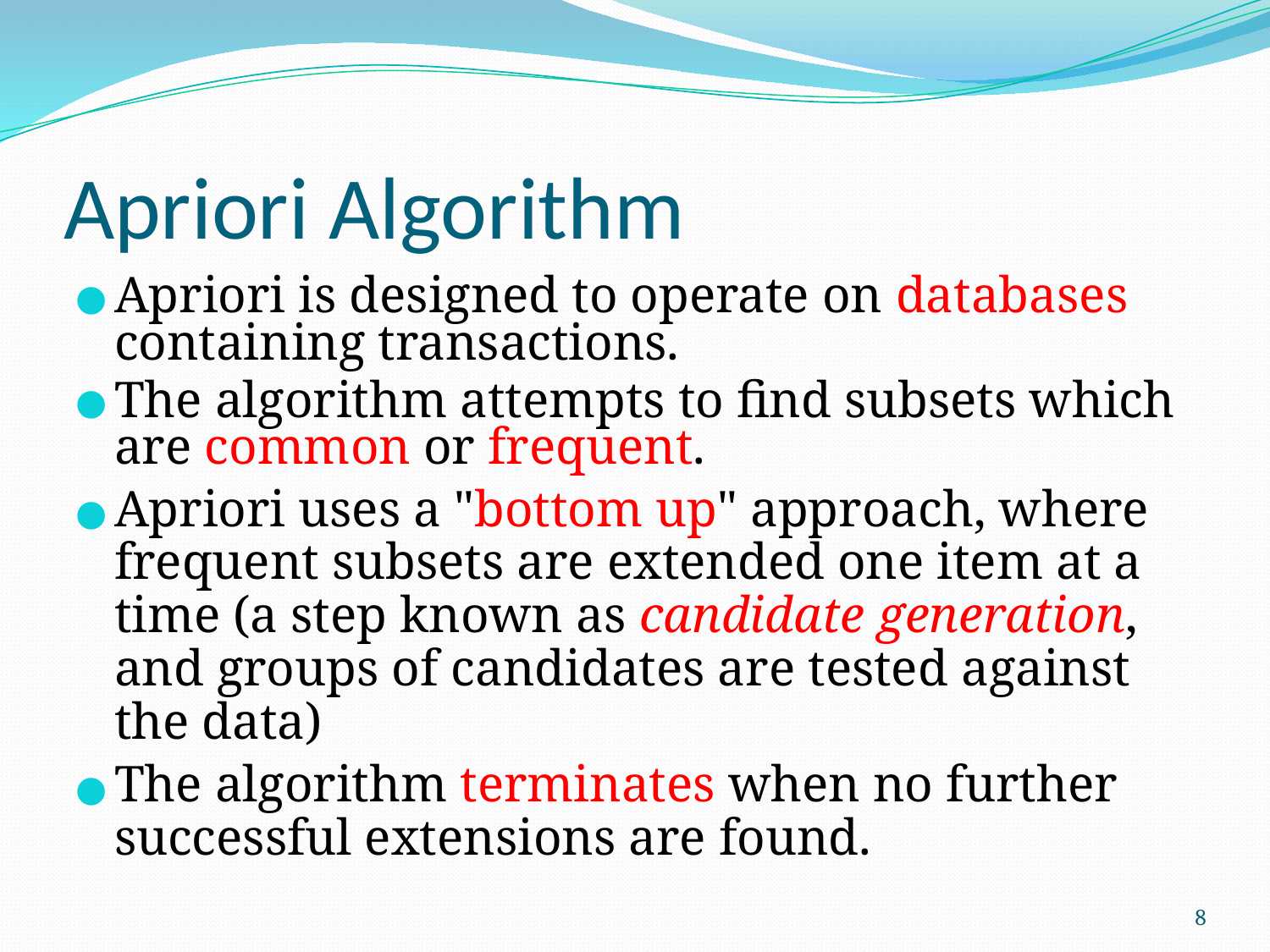

# Apriori Algorithm
Apriori is designed to operate on databases containing transactions.
The algorithm attempts to find subsets which are common or frequent.
Apriori uses a "bottom up" approach, where frequent subsets are extended one item at a time (a step known as candidate generation, and groups of candidates are tested against the data)
The algorithm terminates when no further successful extensions are found.

8